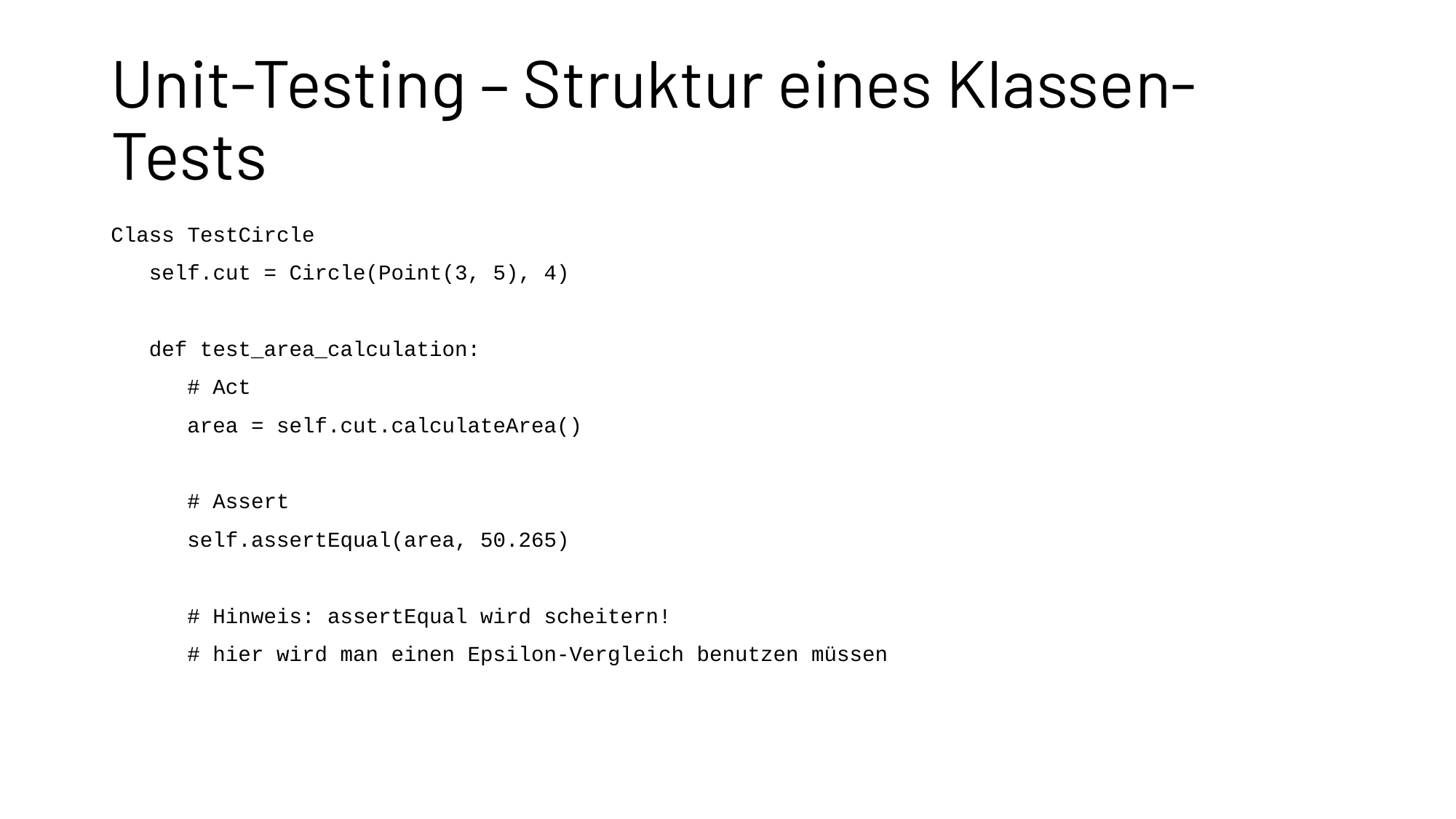

# Unit-Testing – Struktur eines Klassen-Tests
Class TestCircle
   self.cut = Circle(Point(3, 5), 4)

   def test_area_calculation:
      # Act
      area = self.cut.calculateArea()

      # Assert
      self.assertEqual(area, 50.265)

      # Hinweis: assertEqual wird scheitern!
      # hier wird man einen Epsilon-Vergleich benutzen müssen